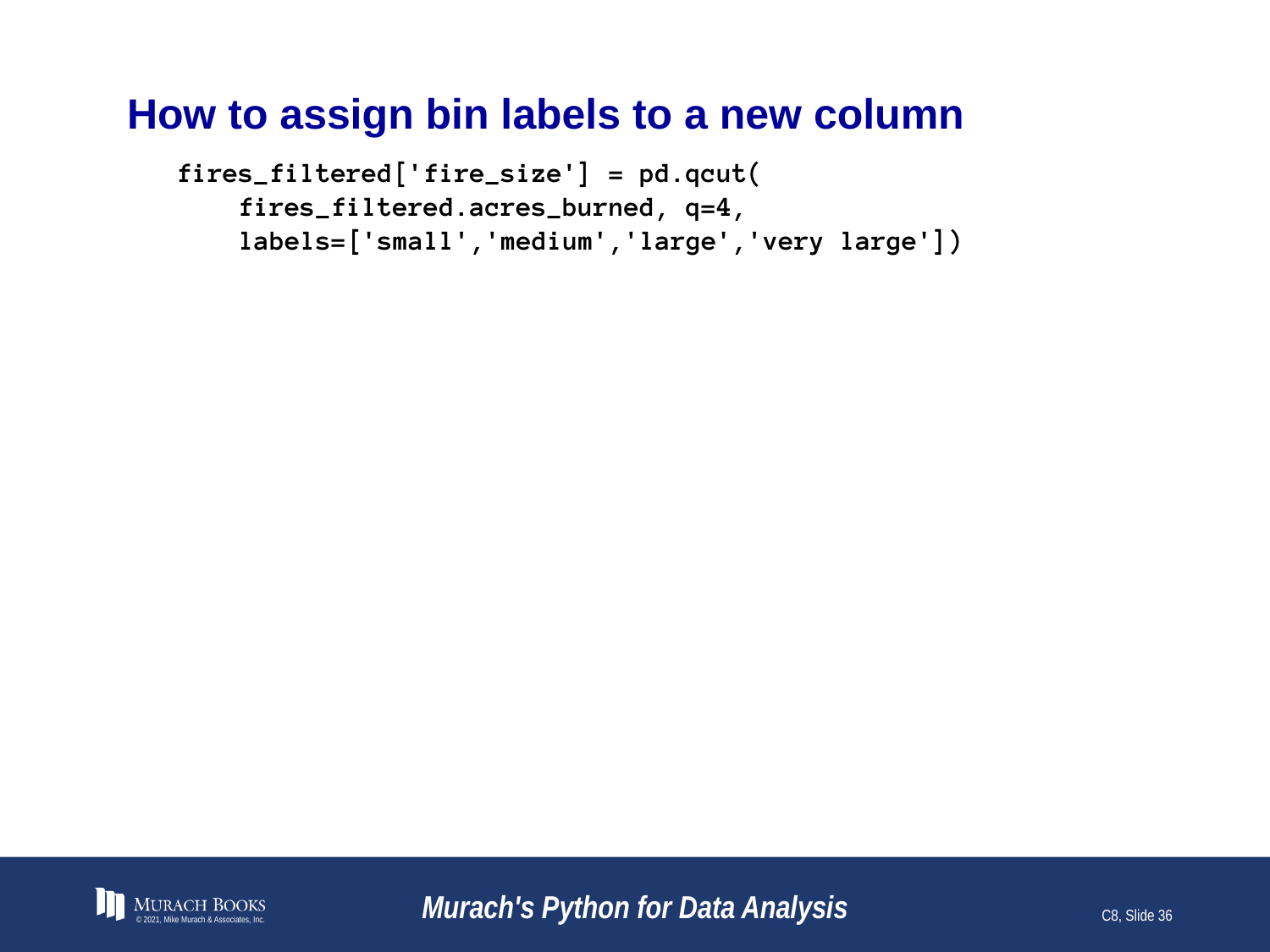

# How to assign bin labels to a new column
fires_filtered['fire_size'] = pd.qcut(
    fires_filtered.acres_burned, q=4,
    labels=['small','medium','large','very large'])

© 2021, Mike Murach & Associates, Inc.
Murach's Python for Data Analysis

C8, Slide 36